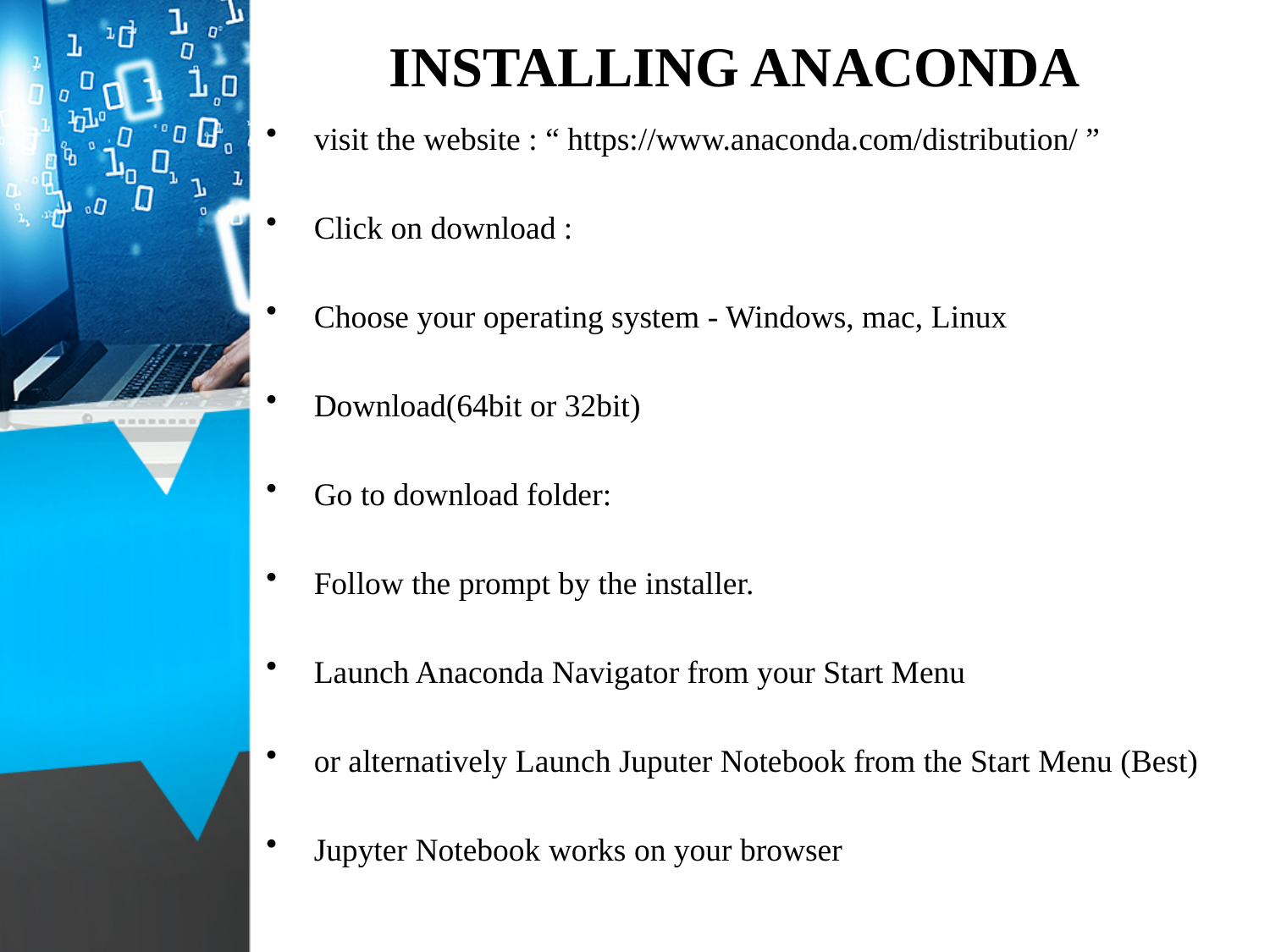

# INSTALLING ANACONDA
visit the website : “ https://www.anaconda.com/distribution/ ”

Click on download :

Choose your operating system - Windows, mac, Linux

Download(64bit or 32bit)

Go to download folder:

Follow the prompt by the installer.

Launch Anaconda Navigator from your Start Menu

or alternatively Launch Juputer Notebook from the Start Menu (Best)

Jupyter Notebook works on your browser